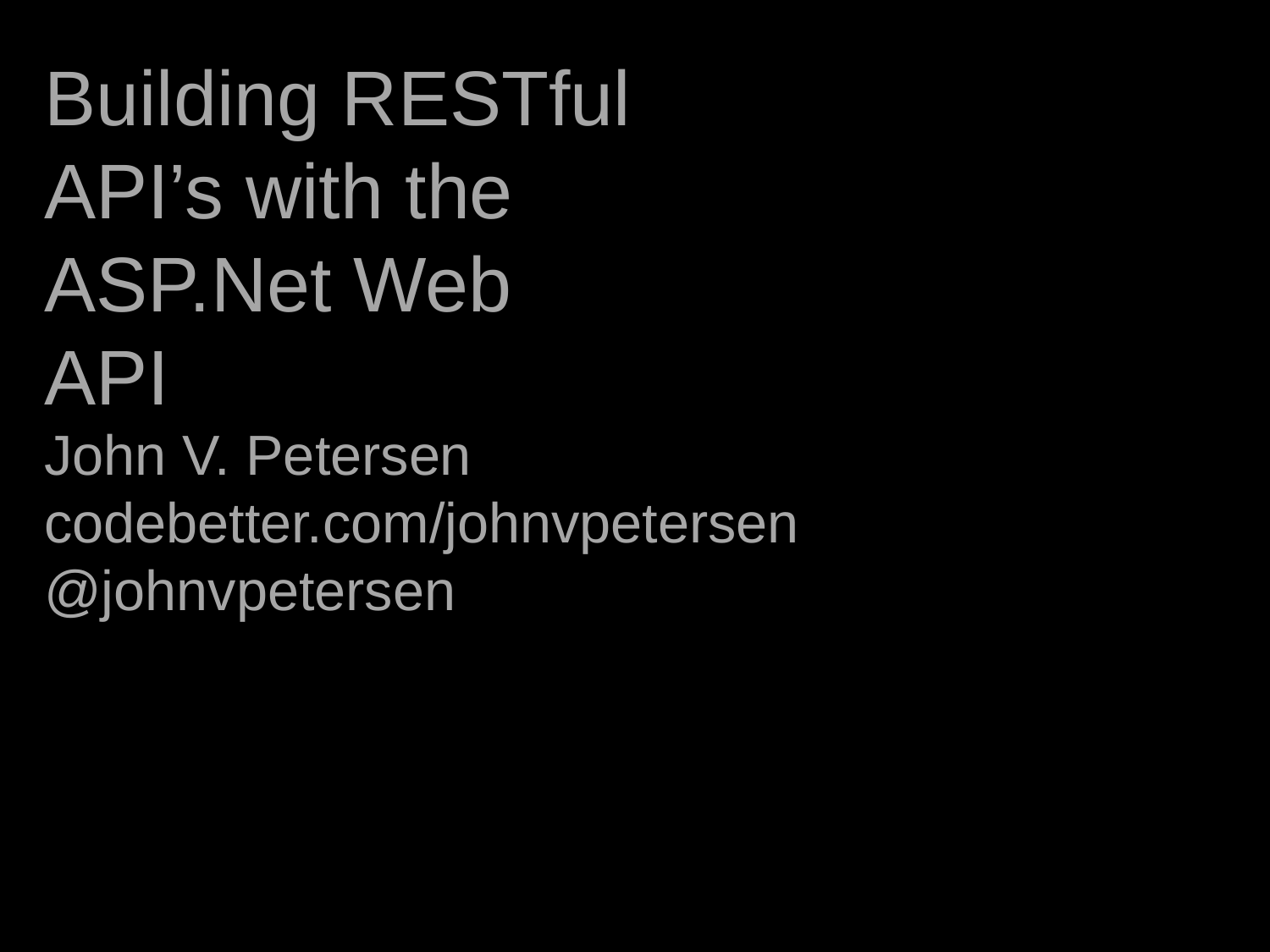

# Building RESTful API’s with the ASP.Net Web API
John V. Petersen
codebetter.com/johnvpetersen
@johnvpetersen